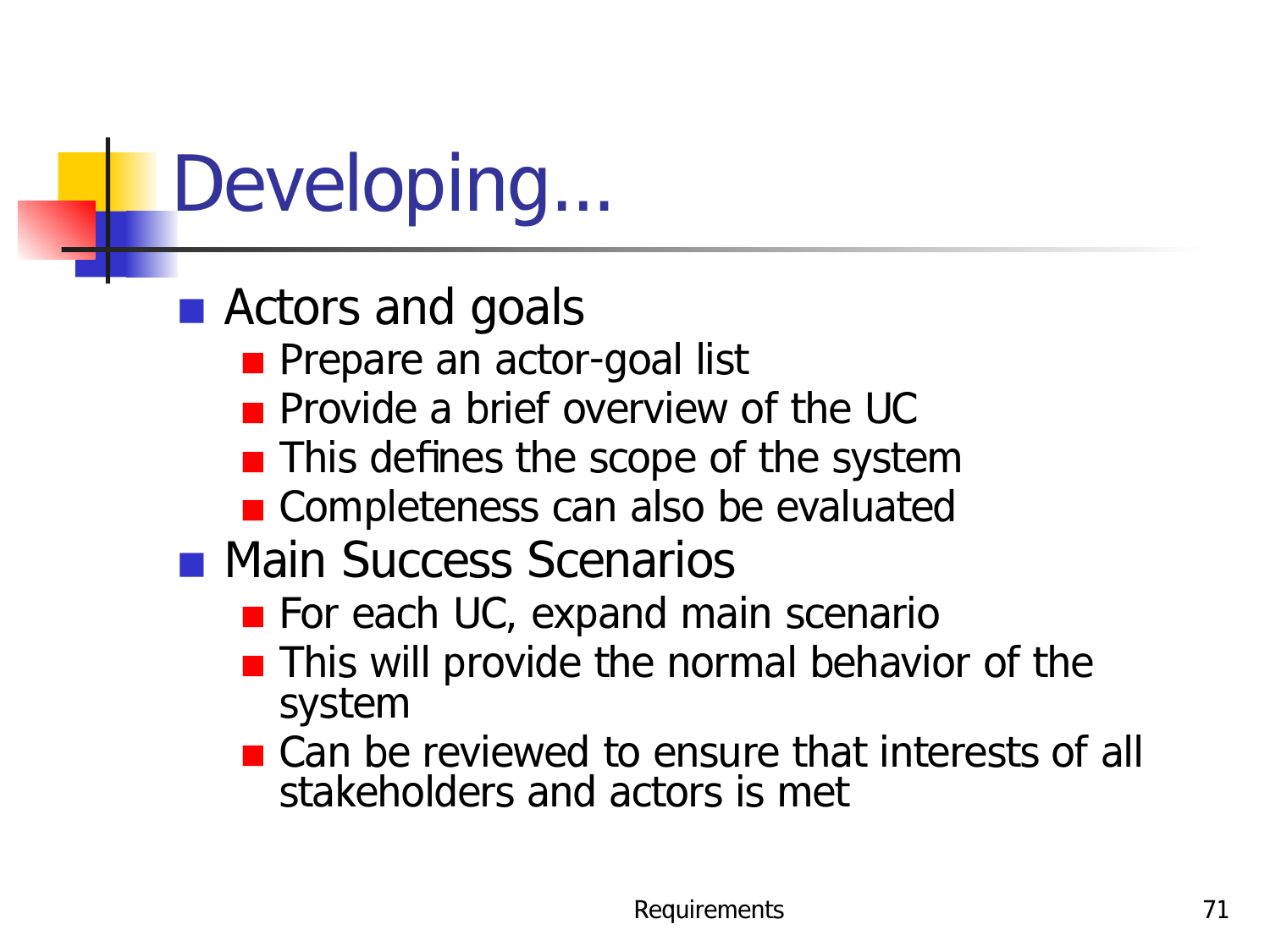

# Developing…
Actors and goals
Prepare an actor-goal list
Provide a brief overview of the UC
This defines the scope of the system
Completeness can also be evaluated
Main Success Scenarios
For each UC, expand main scenario
This will provide the normal behavior of the system
Can be reviewed to ensure that interests of all stakeholders and actors is met
Requirements
71